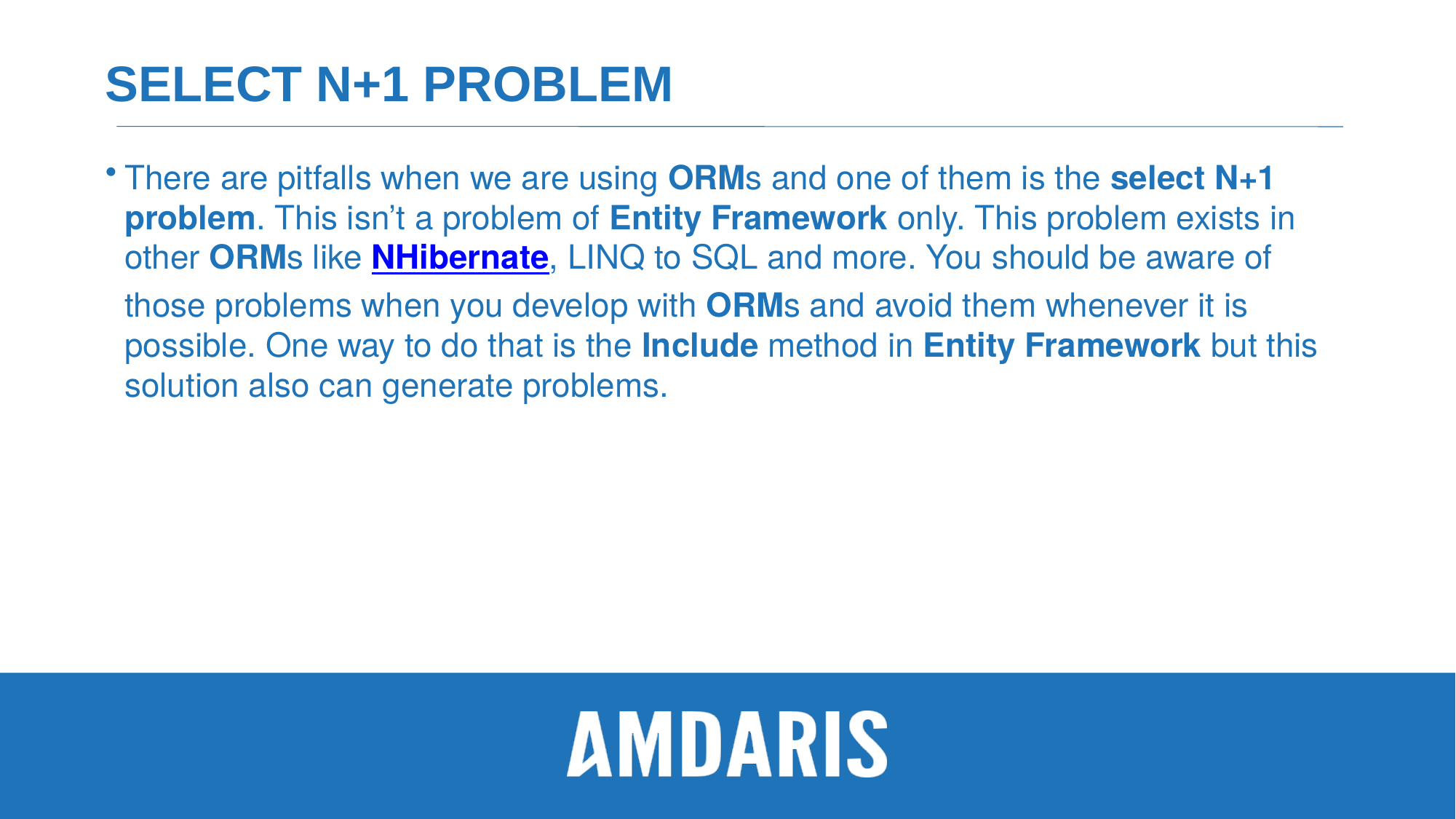

# SELECT N+1 problem
There are pitfalls when we are using ORMs and one of them is the select N+1 problem. This isn’t a problem of Entity Framework only. This problem exists in other ORMs like NHibernate, LINQ to SQL and more. You should be aware of those problems when you develop with ORMs and avoid them whenever it is possible. One way to do that is the Include method in Entity Framework but this solution also can generate problems.